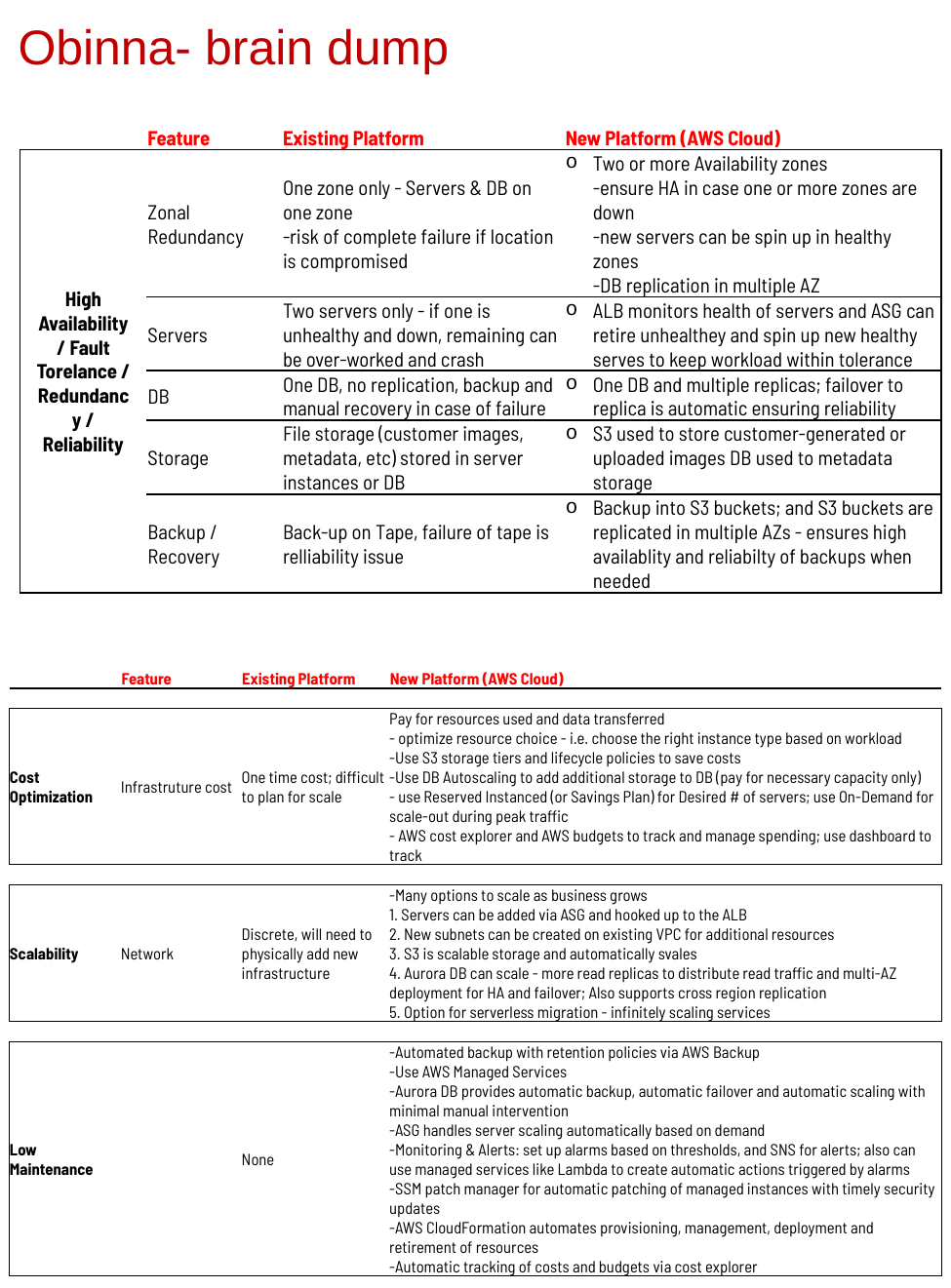

# Obinna- brain dump
|  | Feature | Existing Platform | New Platform (AWS Cloud) |
| --- | --- | --- | --- |
| High Availability / Fault Torelance / Redundancy / Reliability | Zonal Redundancy | One zone only - Servers & DB on one zone -risk of complete failure if location is compromised | Two or more Availability zones -ensure HA in case one or more zones are down -new servers can be spin up in healthy zones -DB replication in multiple AZ |
|  | Servers | Two servers only - if one is unhealthy and down, remaining can be over-worked and crash | ALB monitors health of servers and ASG can retire unhealthey and spin up new healthy serves to keep workload within tolerance |
|  | DB | One DB, no replication, backup and manual recovery in case of failure | One DB and multiple replicas; failover to replica is automatic ensuring reliability |
|  | Storage | File storage (customer images, metadata, etc) stored in server instances or DB | S3 used to store customer-generated or uploaded images DB used to metadata storage |
|  | Backup / Recovery | Back-up on Tape, failure of tape is relliability issue | Backup into S3 buckets; and S3 buckets are replicated in multiple AZs - ensures high availablity and reliabilty of backups when needed |
|  | Feature | Existing Platform | New Platform (AWS Cloud) |
| --- | --- | --- | --- |
|  |  |  |  |
| Cost Optimization | Infrastruture cost | One time cost; difficult to plan for scale | Pay for resources used and data transferred - optimize resource choice - i.e. choose the right instance type based on workload -Use S3 storage tiers and lifecycle policies to save costs -Use DB Autoscaling to add additional storage to DB (pay for necessary capacity only) - use Reserved Instanced (or Savings Plan) for Desired # of servers; use On-Demand for scale-out during peak traffic - AWS cost explorer and AWS budgets to track and manage spending; use dashboard to track |
|  |  |  |  |
| Scalability | Network | Discrete, will need to physically add new infrastructure | -Many options to scale as business grows 1. Servers can be added via ASG and hooked up to the ALB 2. New subnets can be created on existing VPC for additional resources 3. S3 is scalable storage and automatically svales 4. Aurora DB can scale - more read replicas to distribute read traffic and multi-AZ deployment for HA and failover; Also supports cross region replication 5. Option for serverless migration - infinitely scaling services |
|  |  |  |  |
| Low Maintenance |  | None | -Automated backup with retention policies via AWS Backup -Use AWS Managed Services -Aurora DB provides automatic backup, automatic failover and automatic scaling with minimal manual intervention -ASG handles server scaling automatically based on demand -Monitoring & Alerts: set up alarms based on thresholds, and SNS for alerts; also can use managed services like Lambda to create automatic actions triggered by alarms -SSM patch manager for automatic patching of managed instances with timely security updates -AWS CloudFormation automates provisioning, management, deployment and retirement of resources -Automatic tracking of costs and budgets via cost explorer |